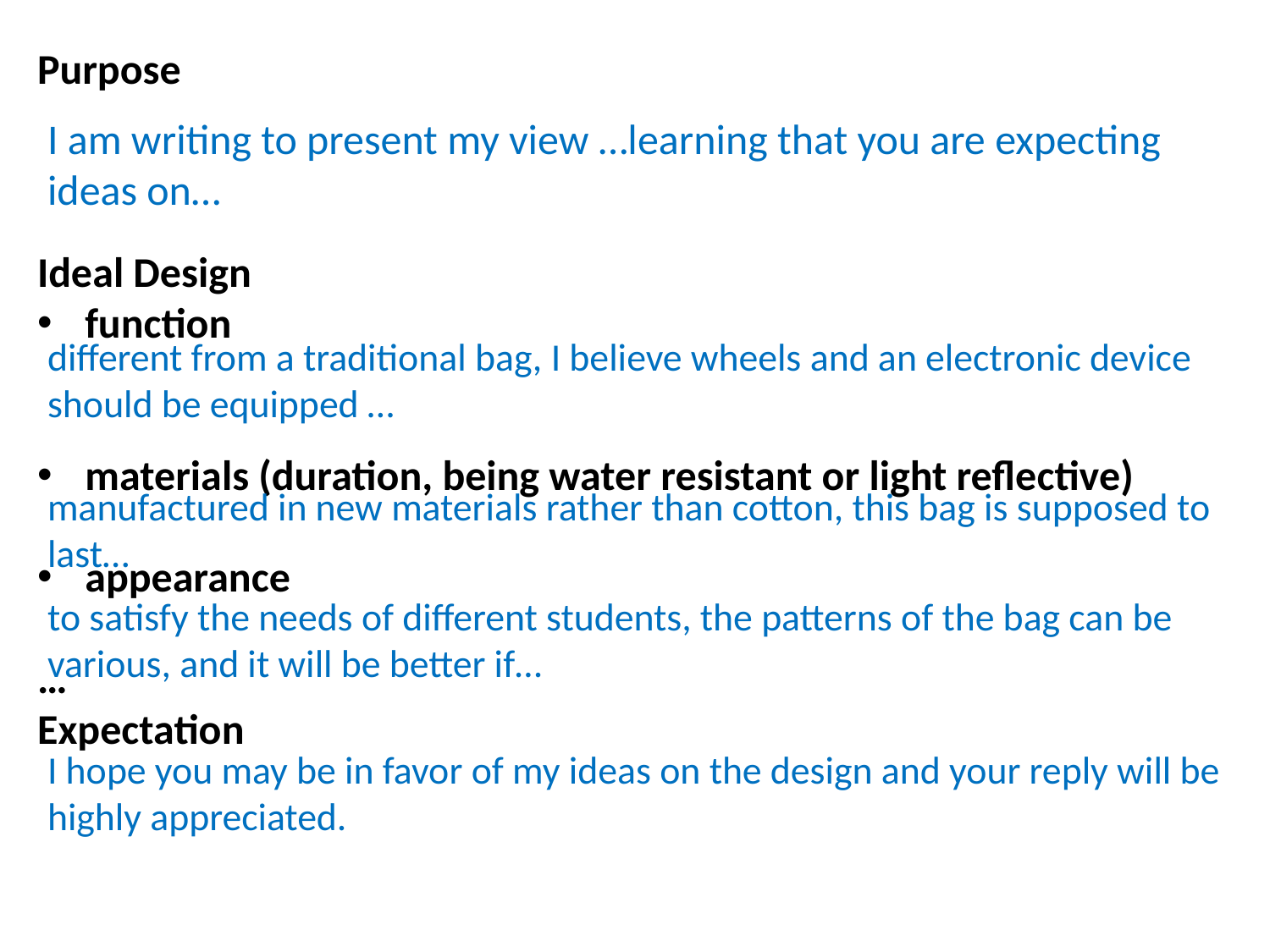

Purpose

Ideal Design
function

materials (duration, being water resistant or light reflective)

appearance

…
Expectation
I am writing to present my view …learning that you are expecting ideas on…
different from a traditional bag, I believe wheels and an electronic device should be equipped …
manufactured in new materials rather than cotton, this bag is supposed to last…
to satisfy the needs of different students, the patterns of the bag can be various, and it will be better if…
I hope you may be in favor of my ideas on the design and your reply will be highly appreciated.